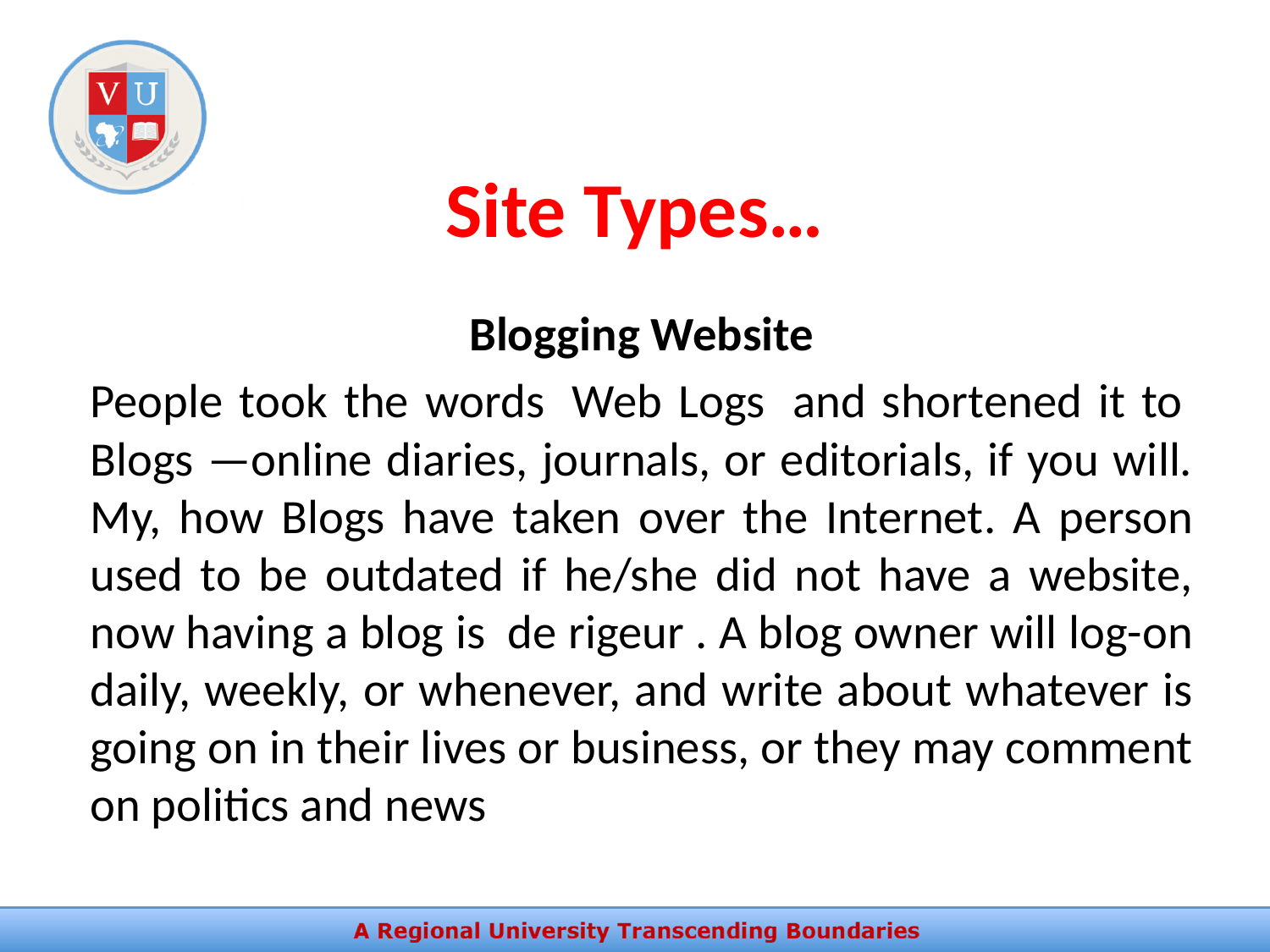

# Site Types…
Blogging Website
People took the words  Web Logs  and shortened it to  Blogs —online diaries, journals, or editorials, if you will. My, how Blogs have taken over the Internet. A person used to be outdated if he/she did not have a website, now having a blog is  de rigeur . A blog owner will log-on daily, weekly, or whenever, and write about whatever is going on in their lives or business, or they may comment on politics and news